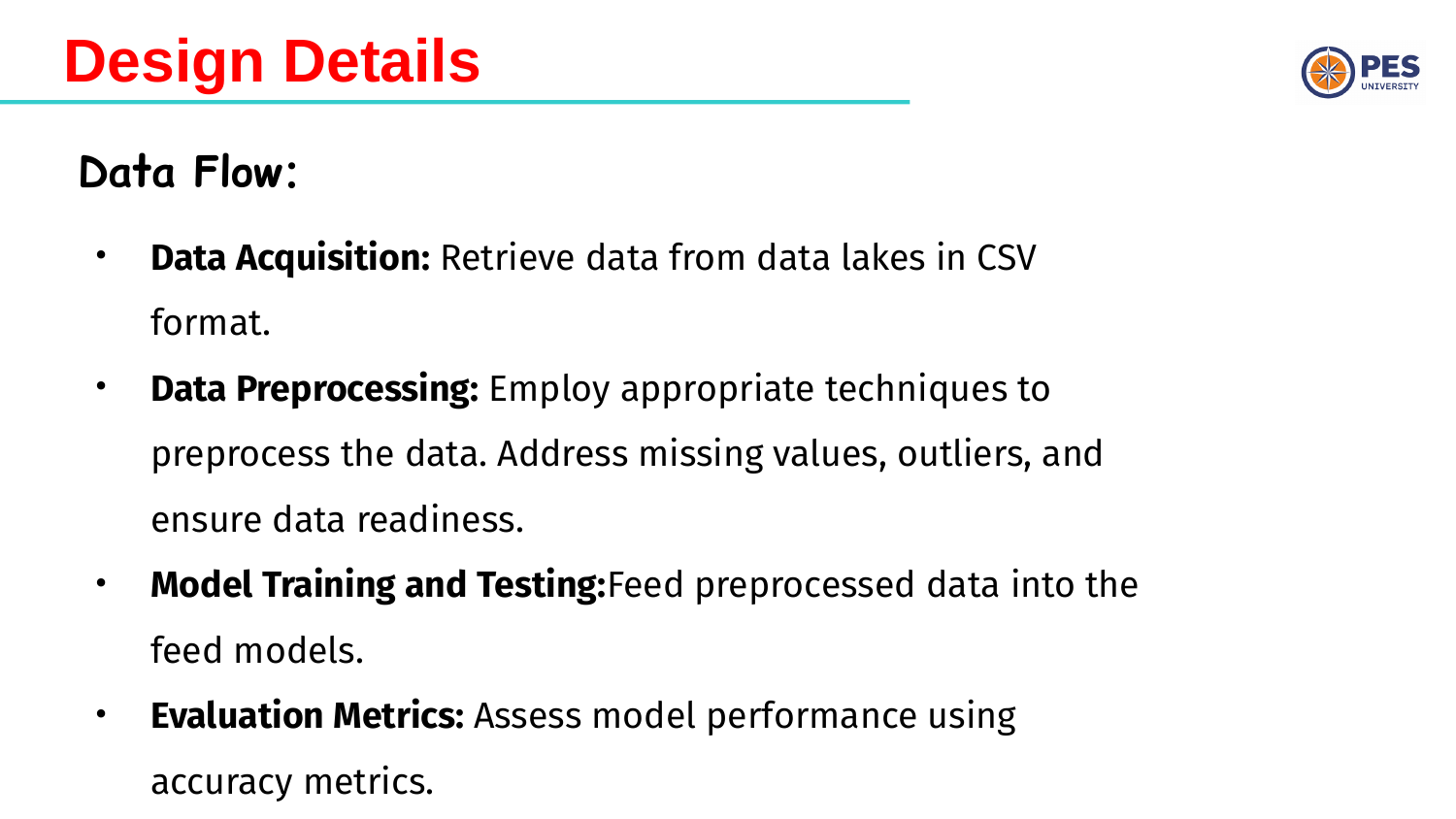

# Design Details
Data Flow:
Data Acquisition: Retrieve data from data lakes in CSV format.
Data Preprocessing: Employ appropriate techniques to preprocess the data. Address missing values, outliers, and ensure data readiness.
Model Training and Testing:Feed preprocessed data into the feed models.
Evaluation Metrics: Assess model performance using accuracy metrics.